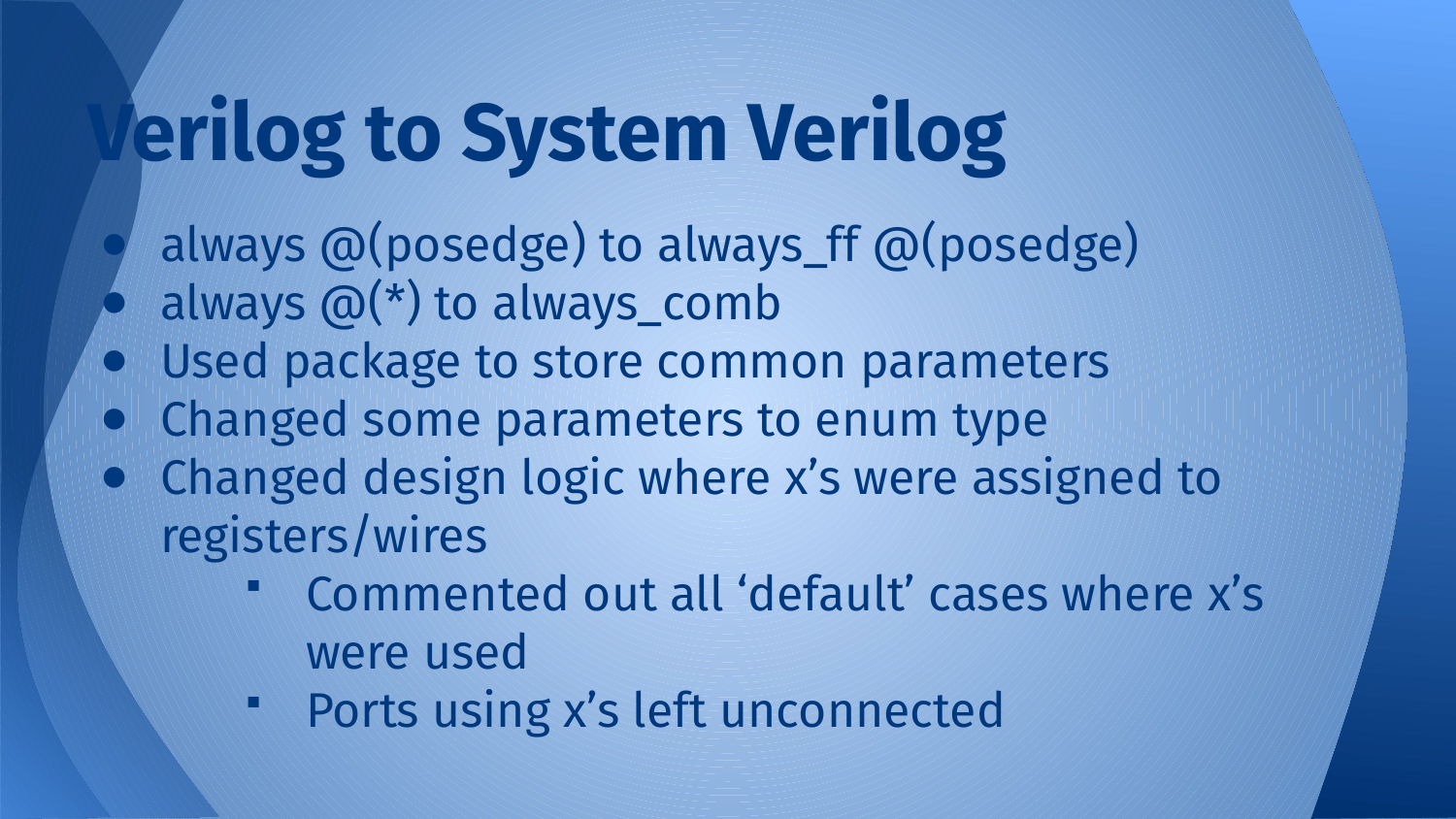

# Verilog to System Verilog
always @(posedge) to always_ff @(posedge)
always @(*) to always_comb
Used package to store common parameters
Changed some parameters to enum type
Changed design logic where x’s were assigned to registers/wires
Commented out all ‘default’ cases where x’s were used
Ports using x’s left unconnected